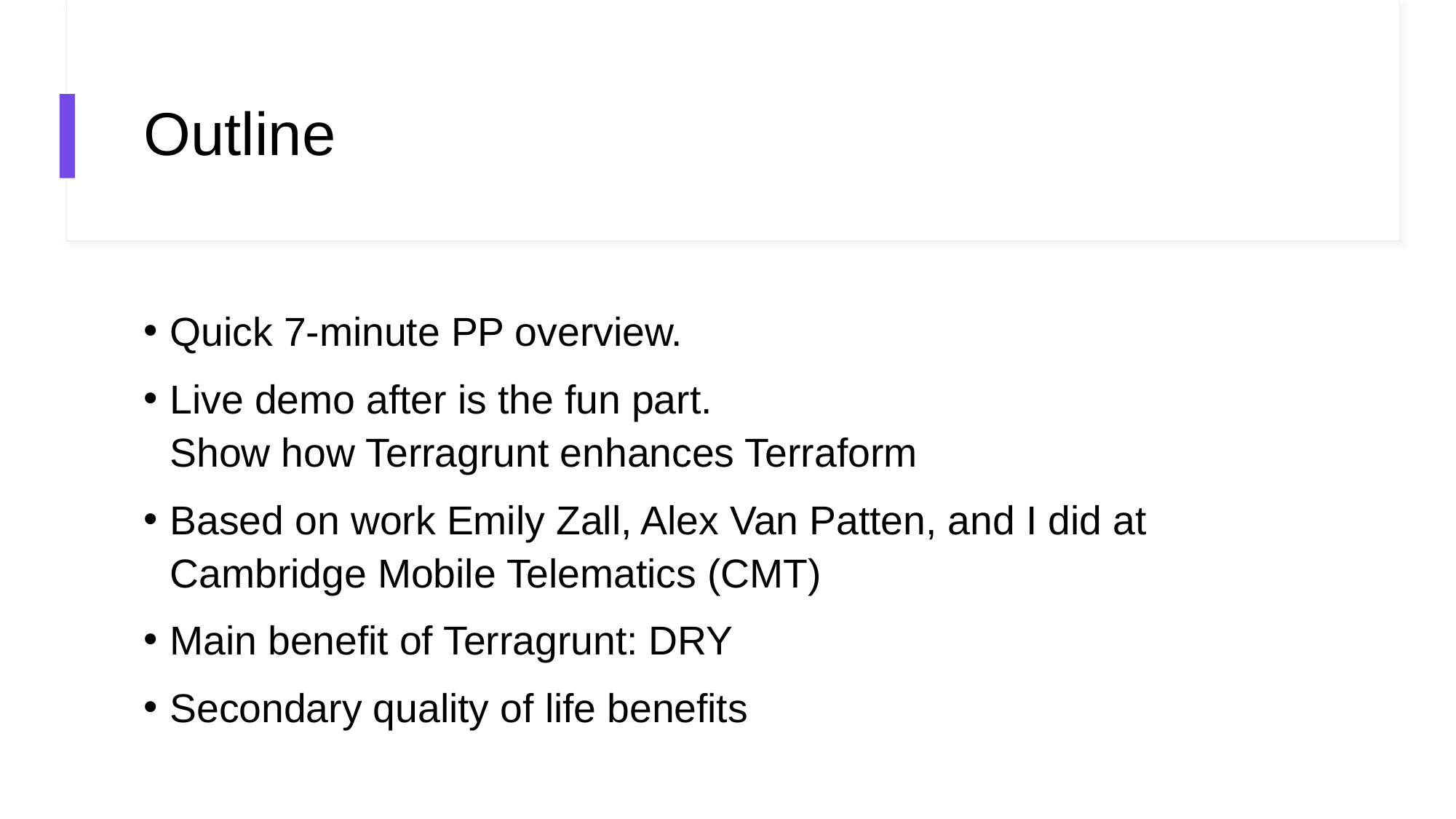

# Outline
Quick 7-minute PP overview.
Live demo after is the fun part.
Show how Terragrunt enhances Terraform
Based on work Emily Zall, Alex Van Patten, and I did at Cambridge Mobile Telematics (CMT)
Main benefit of Terragrunt: DRY
Secondary quality of life benefits